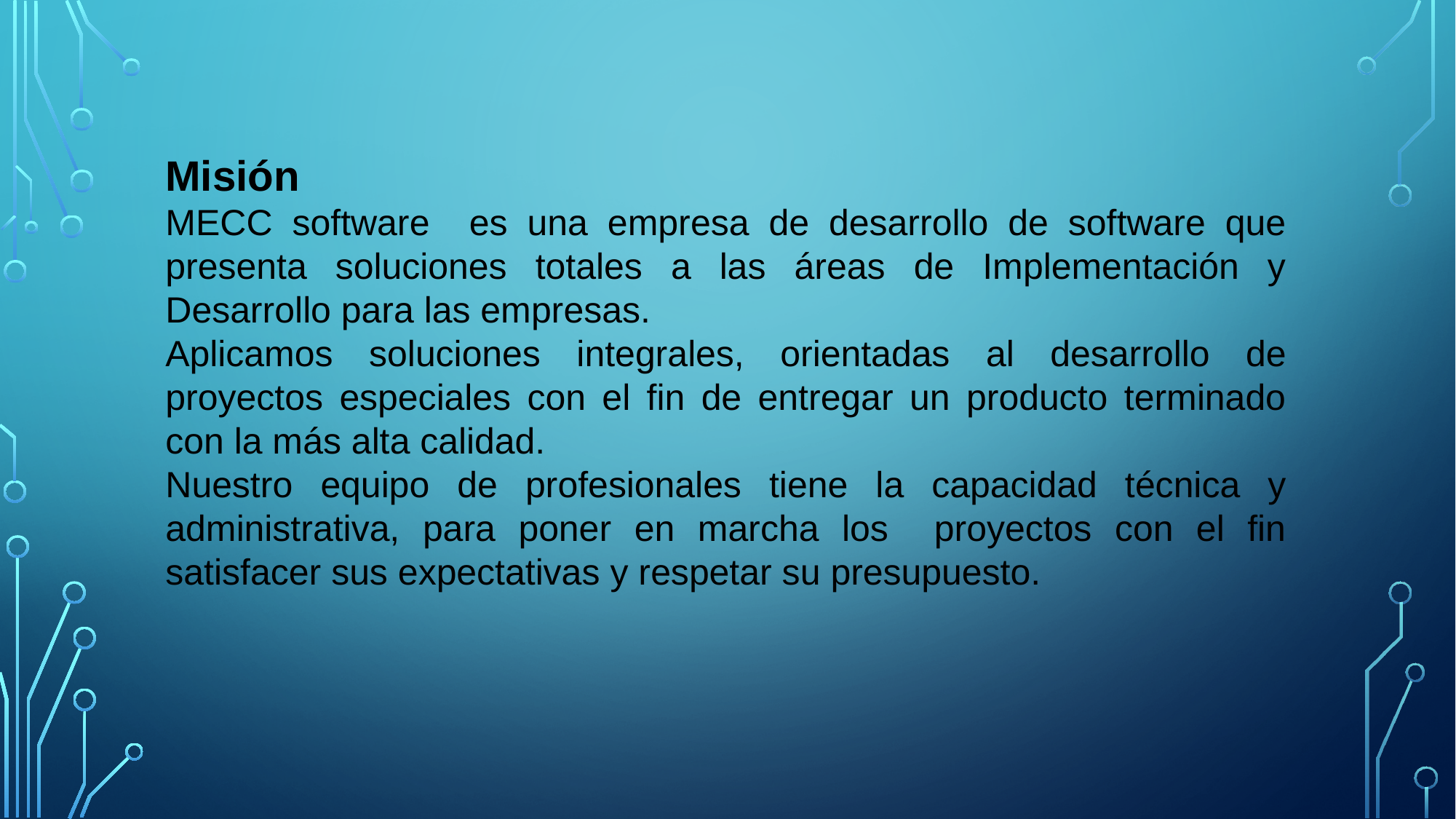

Misión
MECC software  es una empresa de desarrollo de software que presenta soluciones totales a las áreas de Implementación y Desarrollo para las empresas.
Aplicamos soluciones integrales, orientadas al desarrollo de proyectos especiales con el fin de entregar un producto terminado con la más alta calidad.
Nuestro equipo de profesionales tiene la capacidad técnica y administrativa, para poner en marcha los  proyectos con el fin satisfacer sus expectativas y respetar su presupuesto.